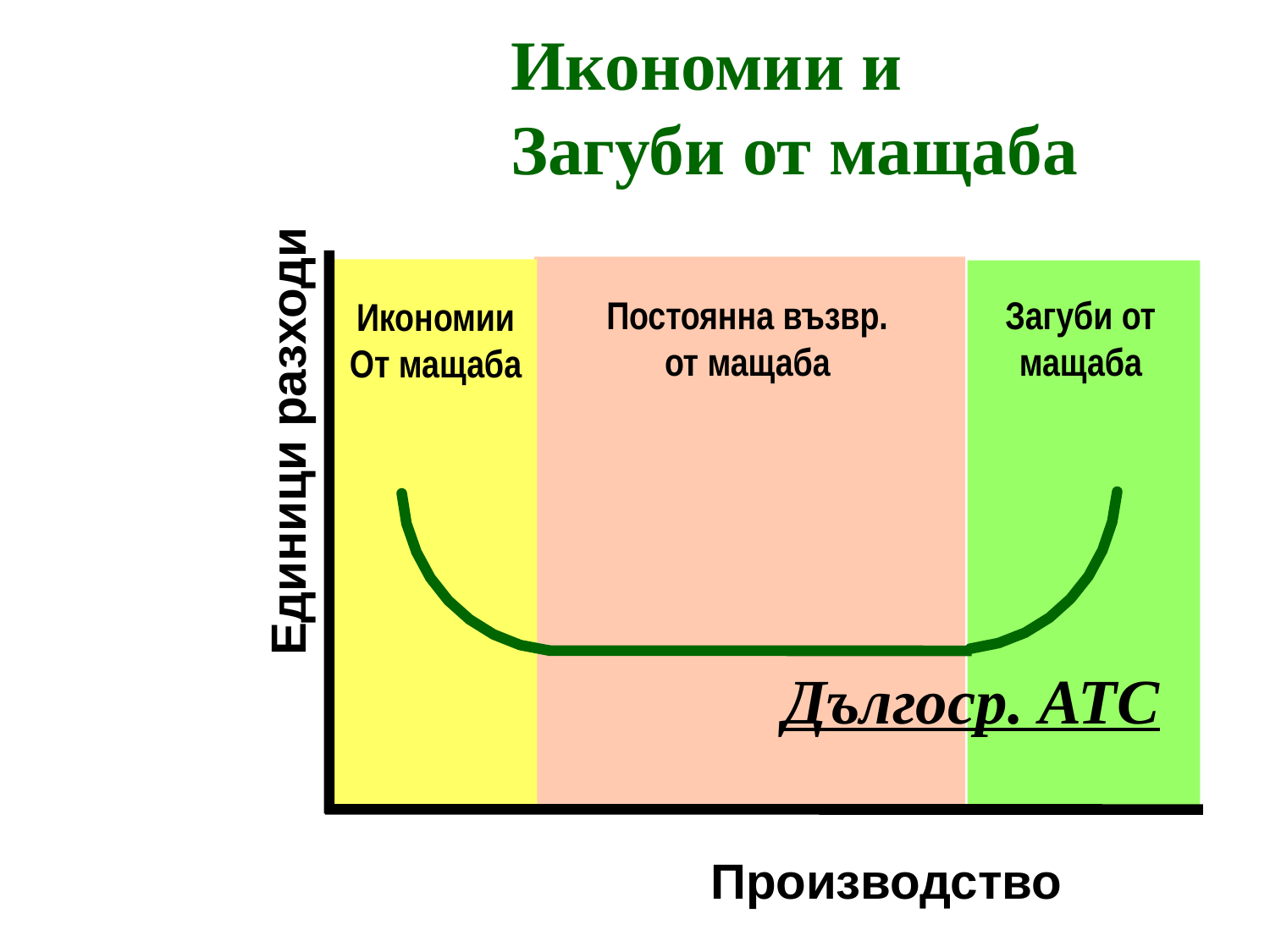

Икономии и
          Загуби от мащаба

Постоянна възвр.
от мащаба
Загуби от
мащаба
Икономии
От мащаба
Единици разходи

Дългоср. ATC
Производство